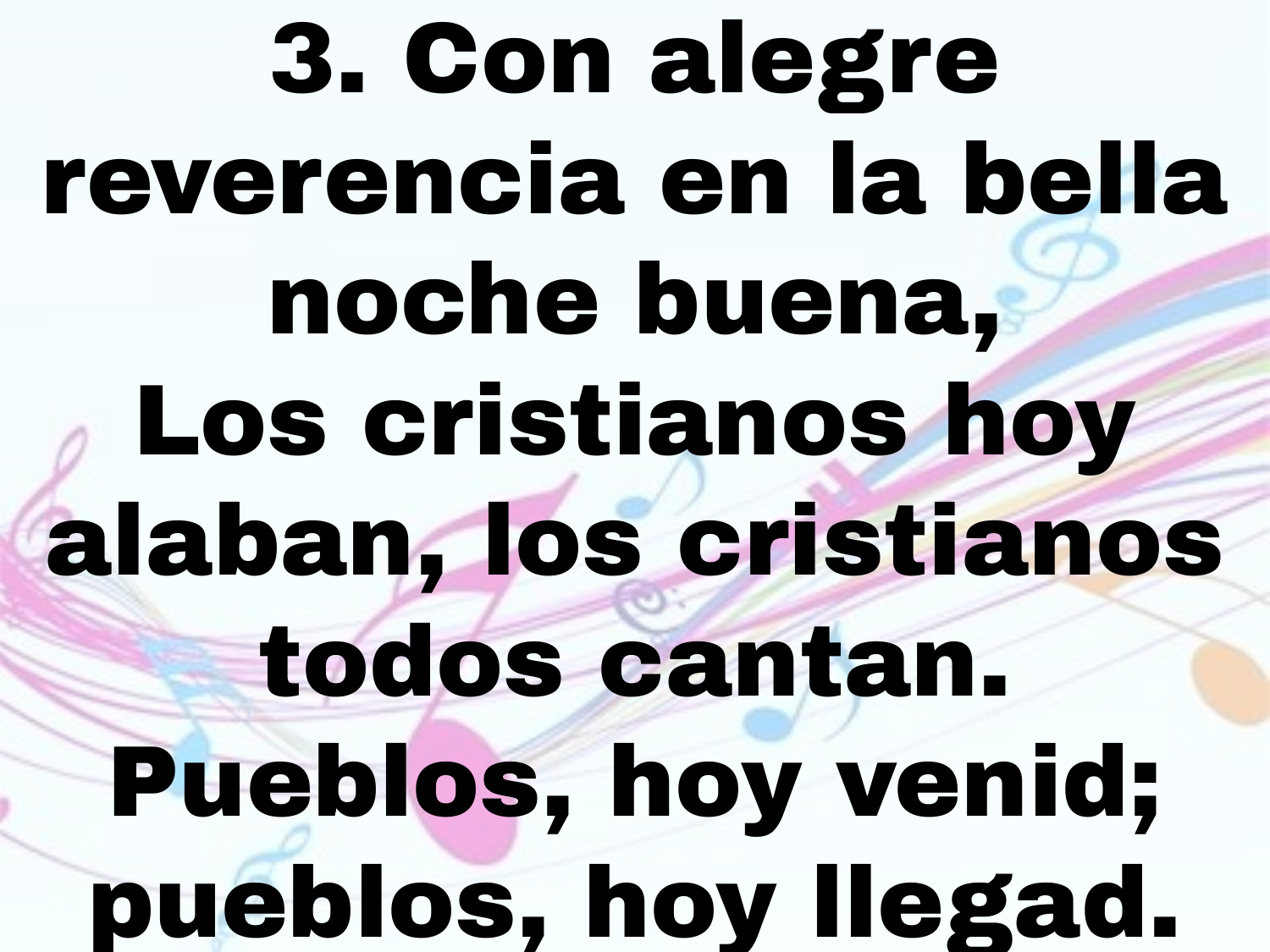

3. Con alegre reverencia en la bella
noche buena,
Los cristianos hoy alaban, los cristianos
todos cantan.
Pueblos, hoy venid; pueblos, hoy llegad.